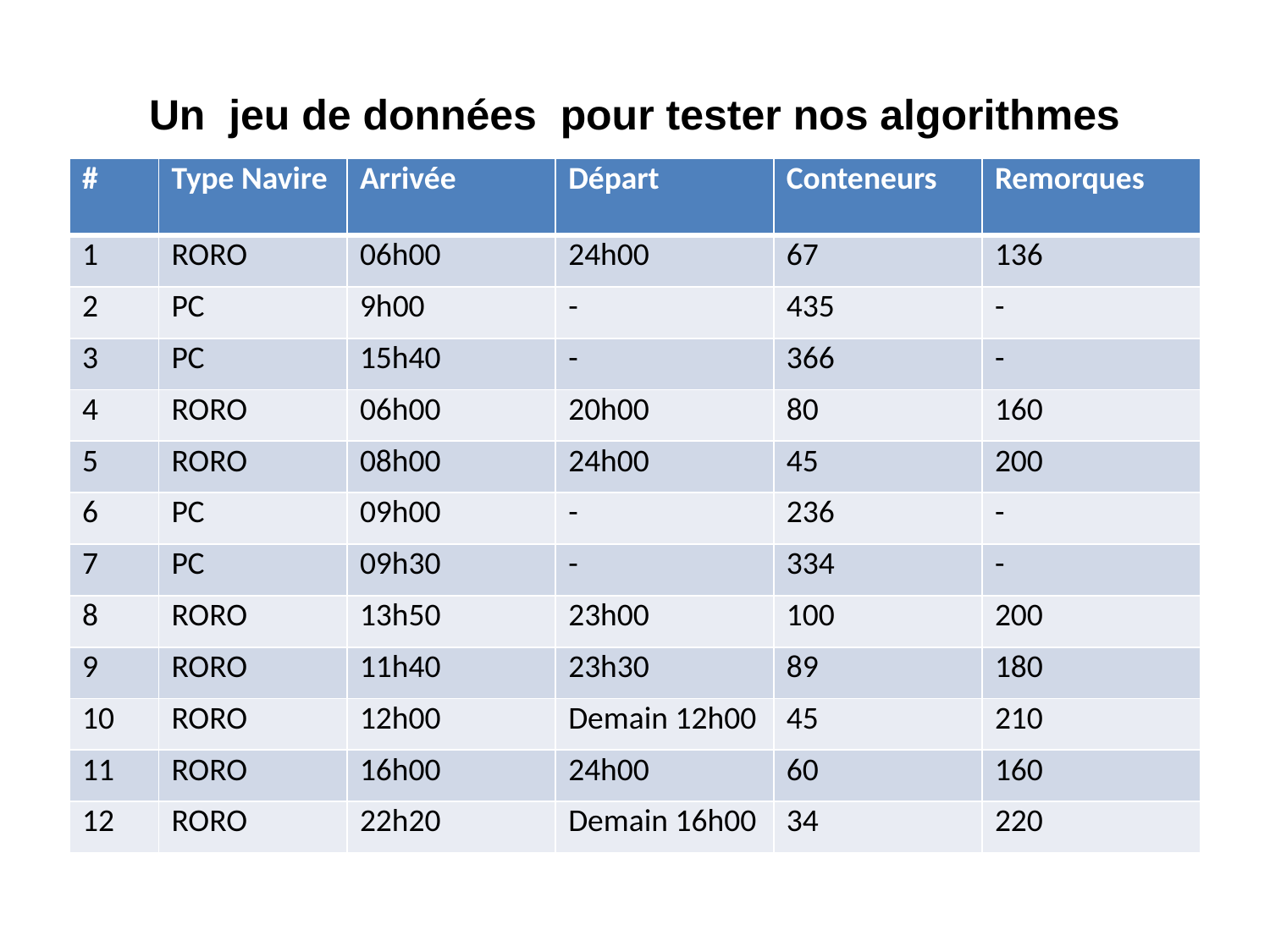

# Un  jeu de données  pour tester nos algorithmes
| # | Type Navire | Arrivée | Départ | Conteneurs | Remorques |
| --- | --- | --- | --- | --- | --- |
| 1 | RORO | 06h00 | 24h00 | 67 | 136 |
| 2 | PC | 9h00 | - | 435 | - |
| 3 | PC | 15h40 | - | 366 | - |
| 4 | RORO | 06h00 | 20h00 | 80 | 160 |
| 5 | RORO | 08h00 | 24h00 | 45 | 200 |
| 6 | PC | 09h00 | - | 236 | - |
| 7 | PC | 09h30 | - | 334 | - |
| 8 | RORO | 13h50 | 23h00 | 100 | 200 |
| 9 | RORO | 11h40 | 23h30 | 89 | 180 |
| 10 | RORO | 12h00 | Demain 12h00 | 45 | 210 |
| 11 | RORO | 16h00 | 24h00 | 60 | 160 |
| 12 | RORO | 22h20 | Demain 16h00 | 34 | 220 |